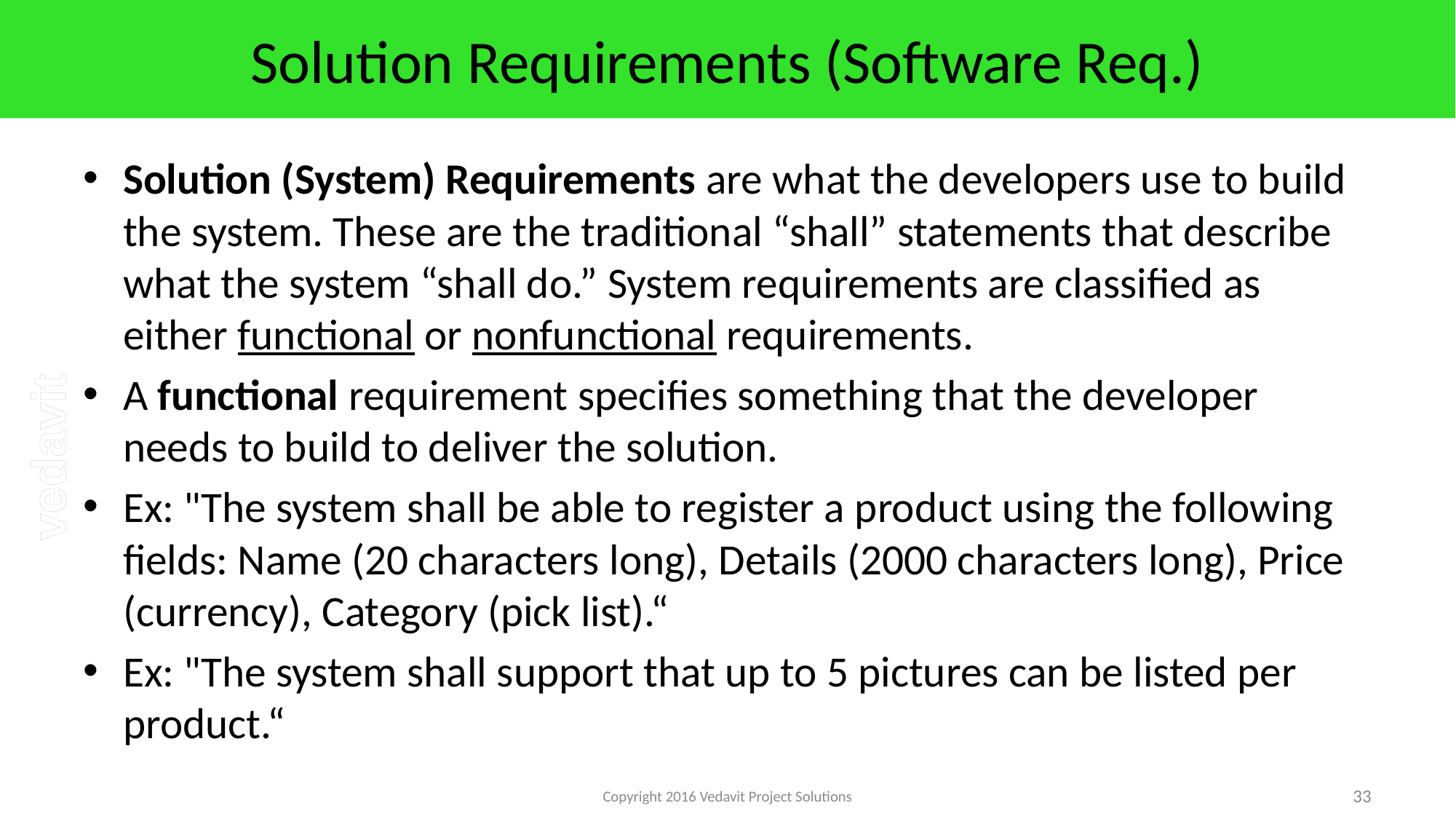

# Solution Requirements (Software Req.)
Solution (System) Requirements are what the developers use to build the system. These are the traditional “shall” statements that describe what the system “shall do.” System requirements are classified as either functional or nonfunctional requirements.
A functional requirement specifies something that the developer needs to build to deliver the solution.
Ex: "The system shall be able to register a product using the following fields: Name (20 characters long), Details (2000 characters long), Price (currency), Category (pick list).“
Ex: "The system shall support that up to 5 pictures can be listed per product.“

Copyright 2016 Vedavit Project Solutions
33